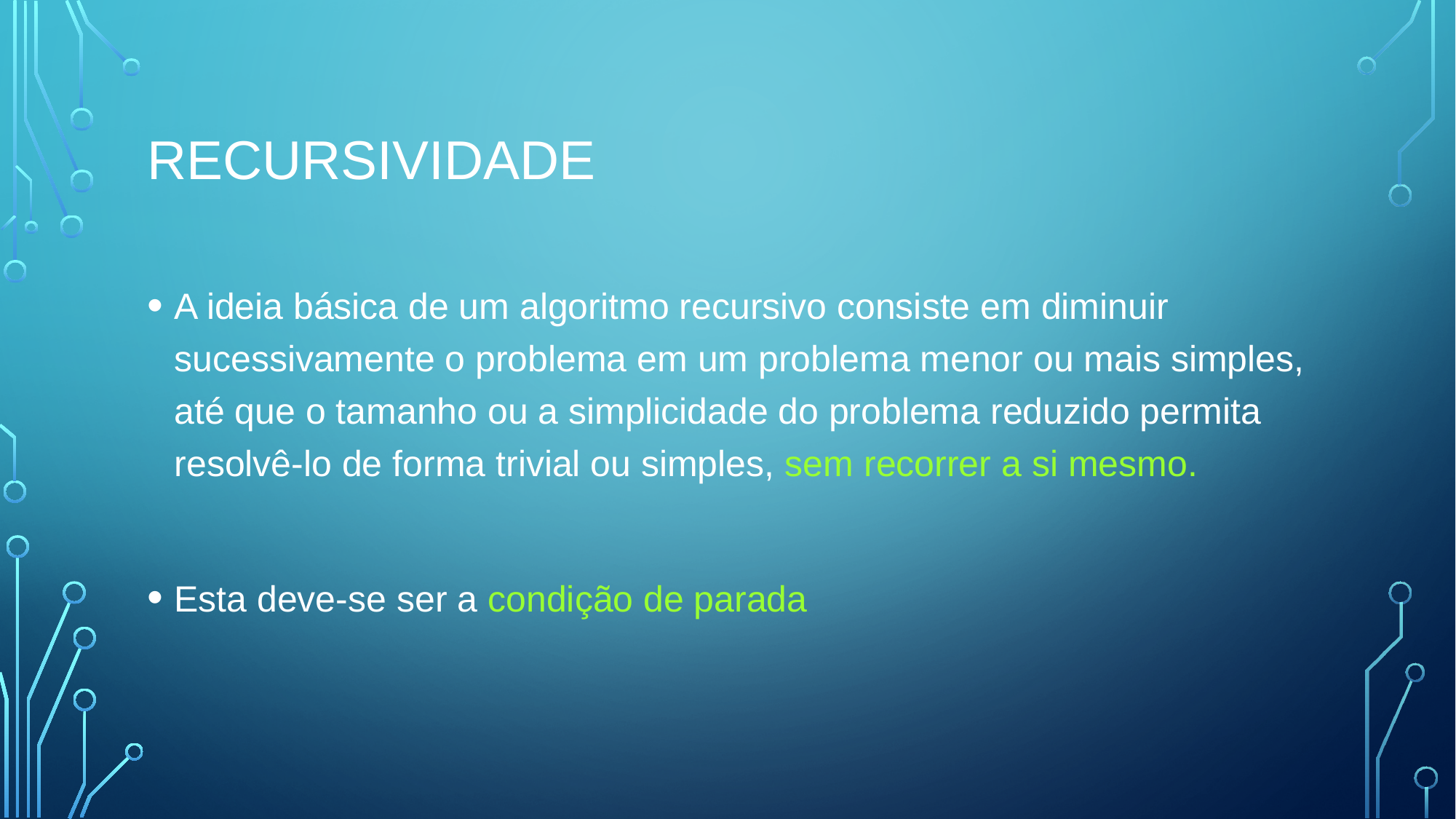

# Recursividade
A ideia básica de um algoritmo recursivo consiste em diminuir sucessivamente o problema em um problema menor ou mais simples, até que o tamanho ou a simplicidade do problema reduzido permita resolvê-lo de forma trivial ou simples, sem recorrer a si mesmo.

Esta deve-se ser a condição de parada